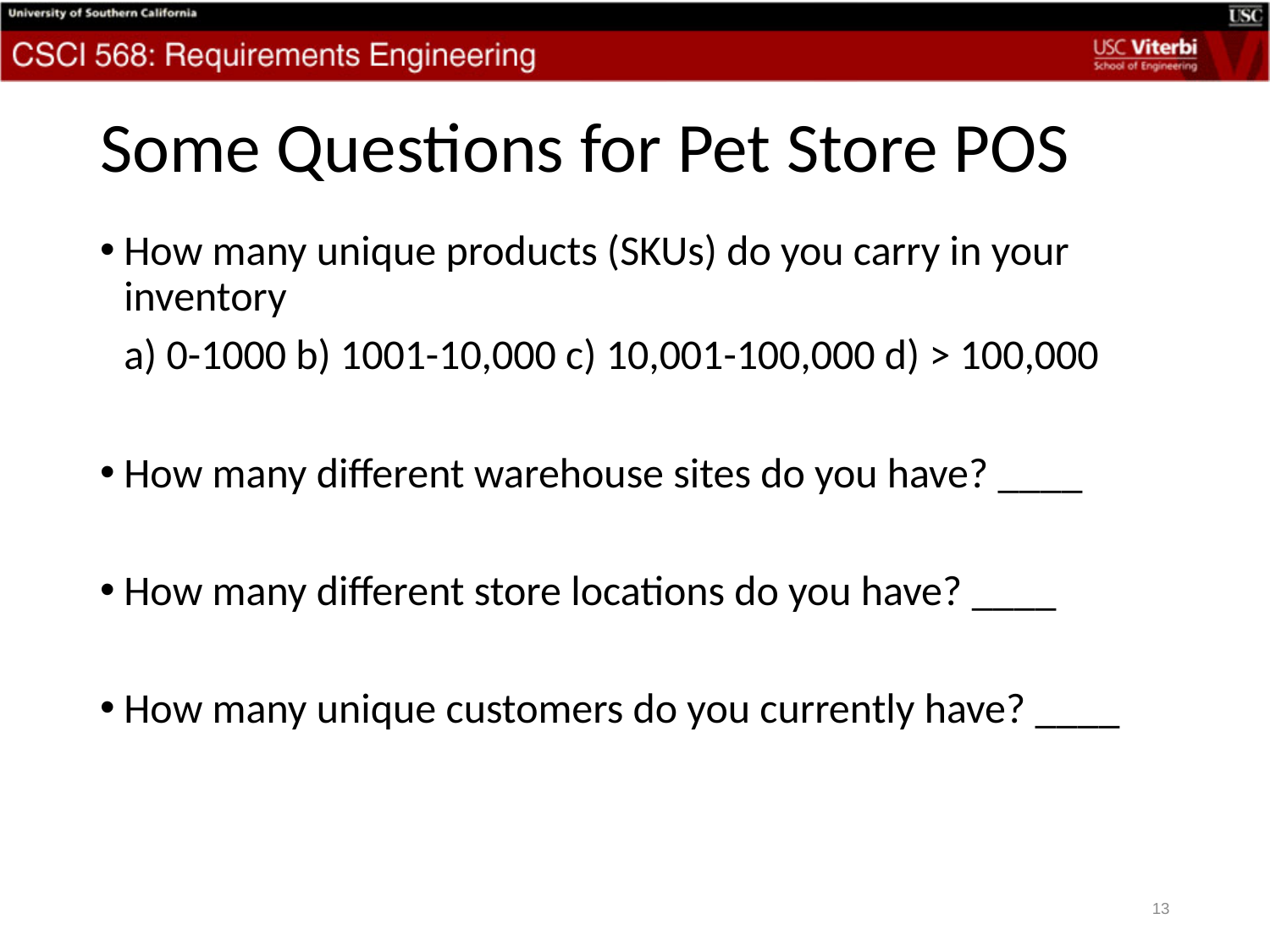

# Some Questions for Pet Store POS
How many unique products (SKUs) do you carry in your inventory
	a) 0-1000 b) 1001-10,000 c) 10,001-100,000 d) > 100,000

How many different warehouse sites do you have? ____

How many different store locations do you have? ____

How many unique customers do you currently have? ____
13